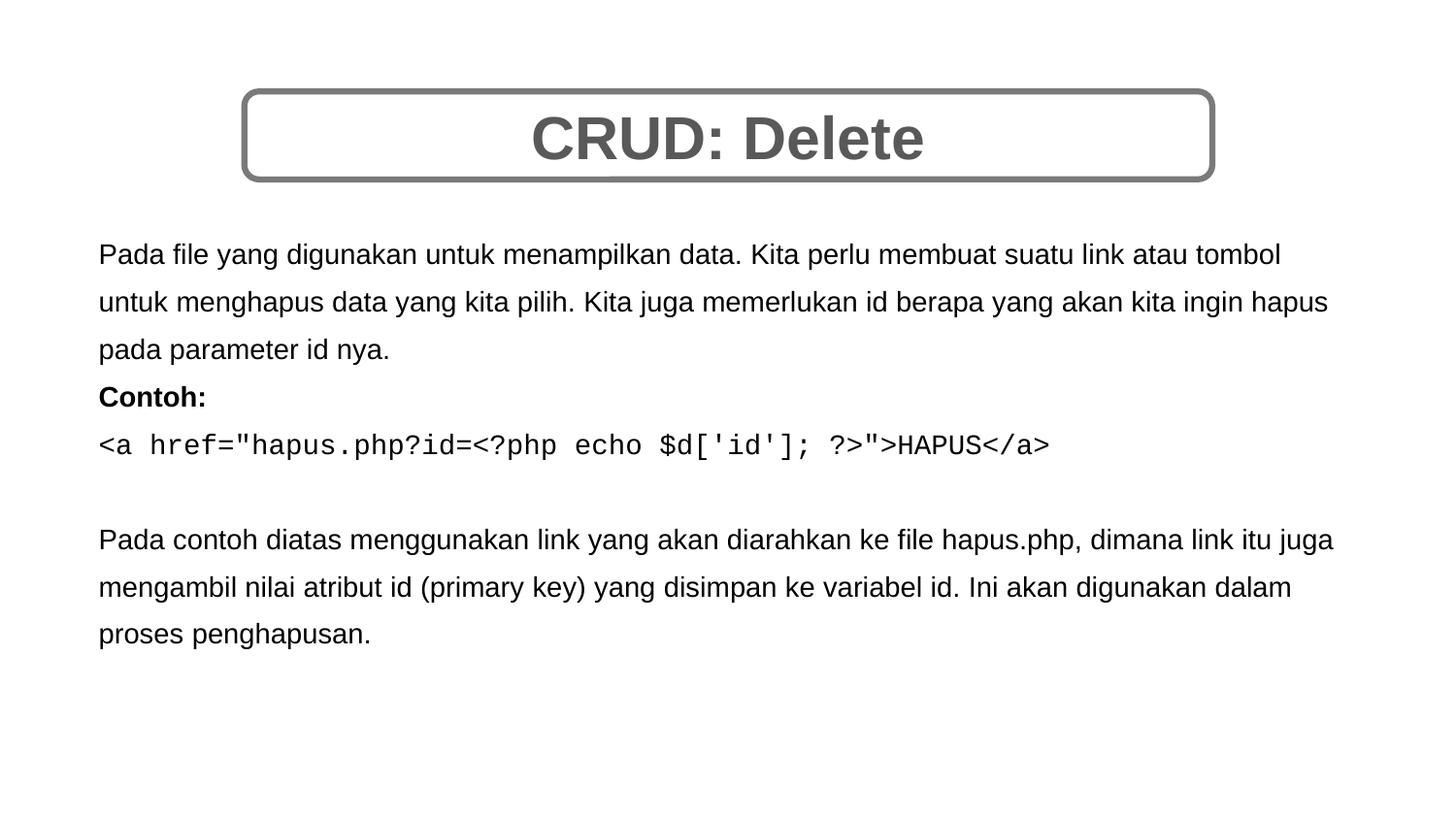

CRUD: Delete
Pada file yang digunakan untuk menampilkan data. Kita perlu membuat suatu link atau tombol untuk menghapus data yang kita pilih. Kita juga memerlukan id berapa yang akan kita ingin hapus pada parameter id nya.
Contoh:
<a href="hapus.php?id=<?php echo $d['id']; ?>">HAPUS</a>

Pada contoh diatas menggunakan link yang akan diarahkan ke file hapus.php, dimana link itu juga mengambil nilai atribut id (primary key) yang disimpan ke variabel id. Ini akan digunakan dalam proses penghapusan.